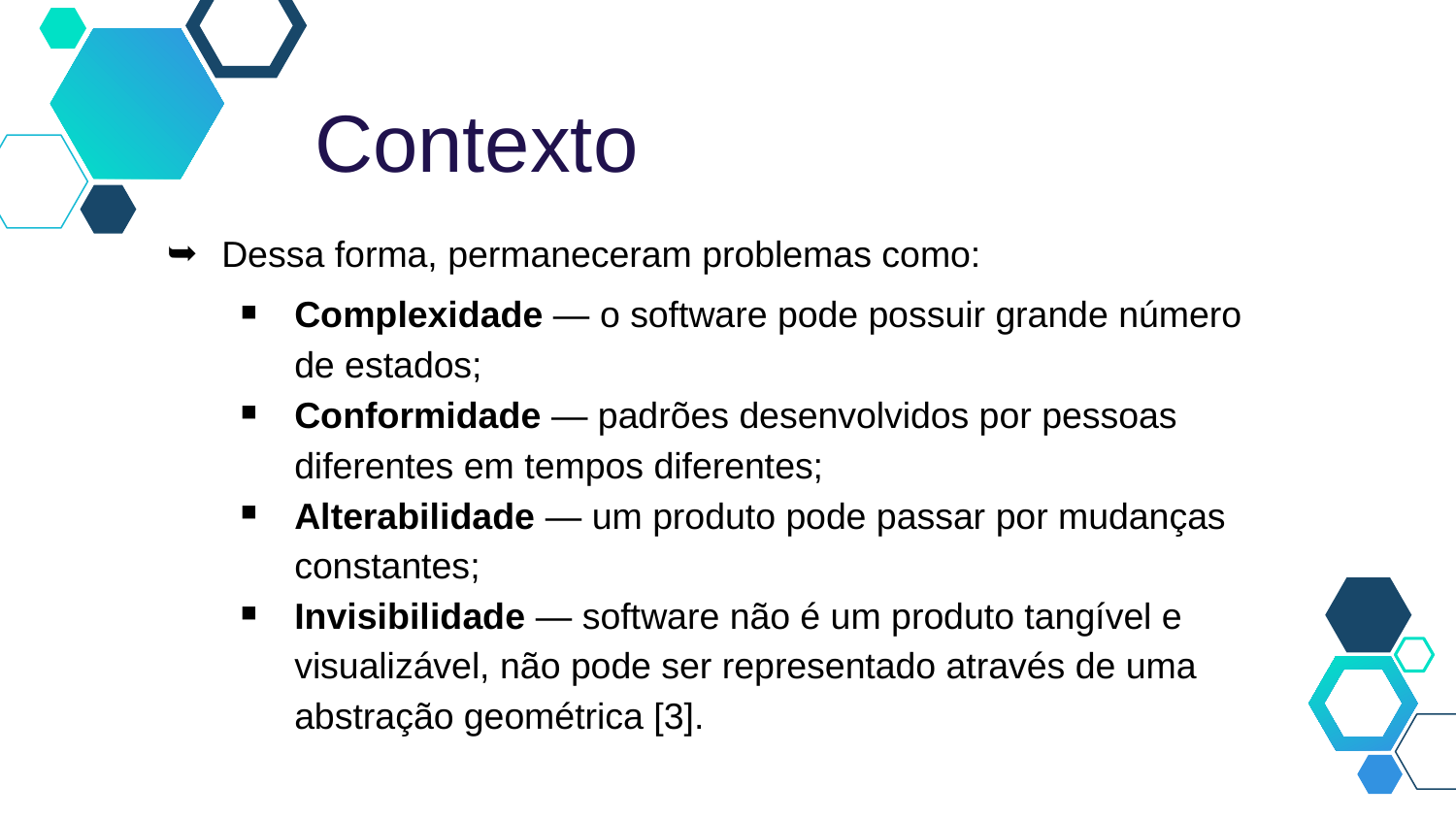

Contexto
Dessa forma, permaneceram problemas como:
Complexidade — o software pode possuir grande número de estados;
Conformidade — padrões desenvolvidos por pessoas diferentes em tempos diferentes;
Alterabilidade — um produto pode passar por mudanças constantes;
Invisibilidade — software não é um produto tangível e visualizável, não pode ser representado através de uma abstração geométrica [3].